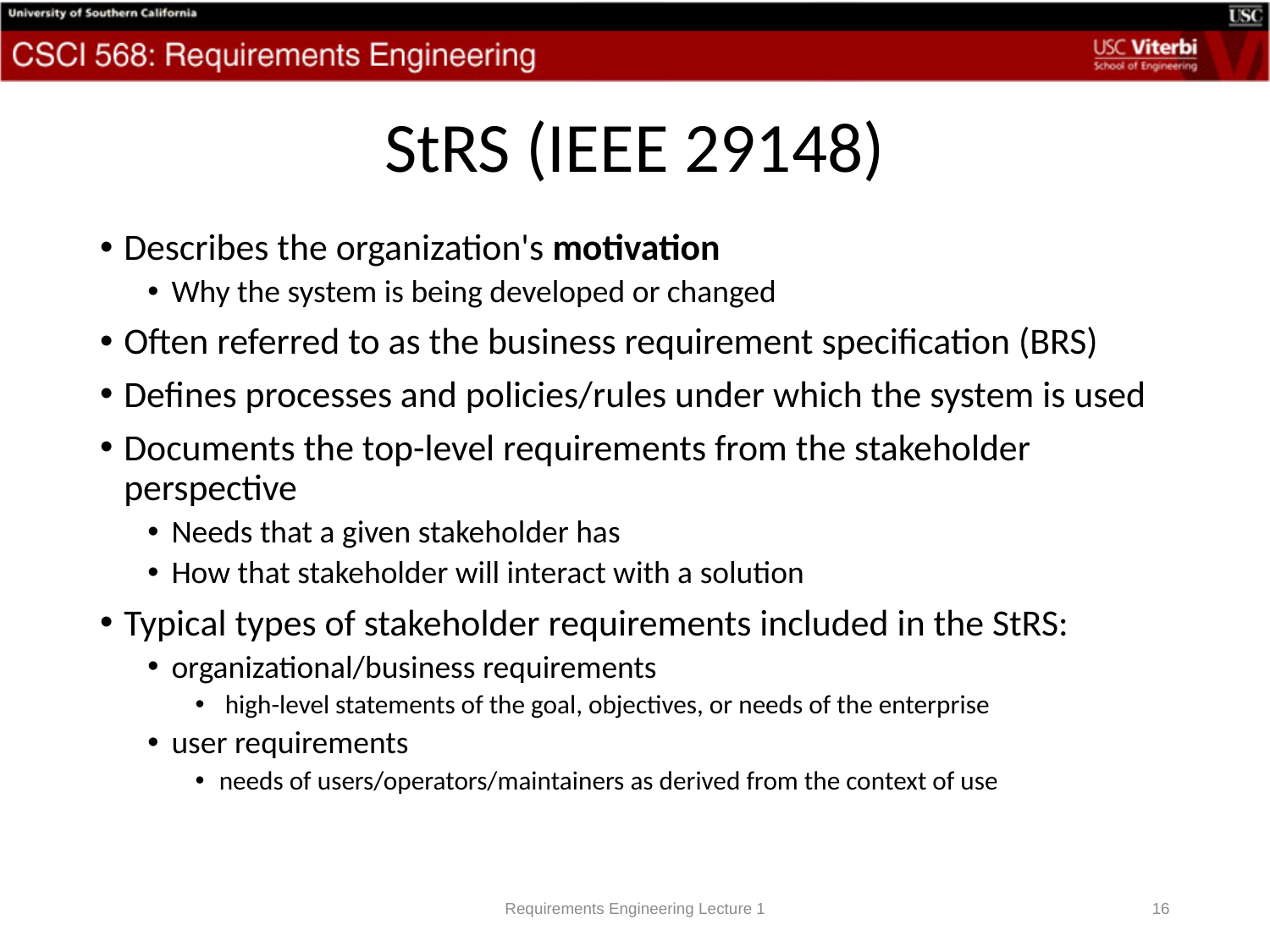

# StRS (IEEE 29148)
Describes the organization's motivation
Why the system is being developed or changed
Often referred to as the business requirement specification (BRS)
Defines processes and policies/rules under which the system is used
Documents the top-level requirements from the stakeholder perspective
Needs that a given stakeholder has
How that stakeholder will interact with a solution
Typical types of stakeholder requirements included in the StRS:
organizational/business requirements
 high-level statements of the goal, objectives, or needs of the enterprise
user requirements
needs of users/operators/maintainers as derived from the context of use

Requirements Engineering Lecture 1
16